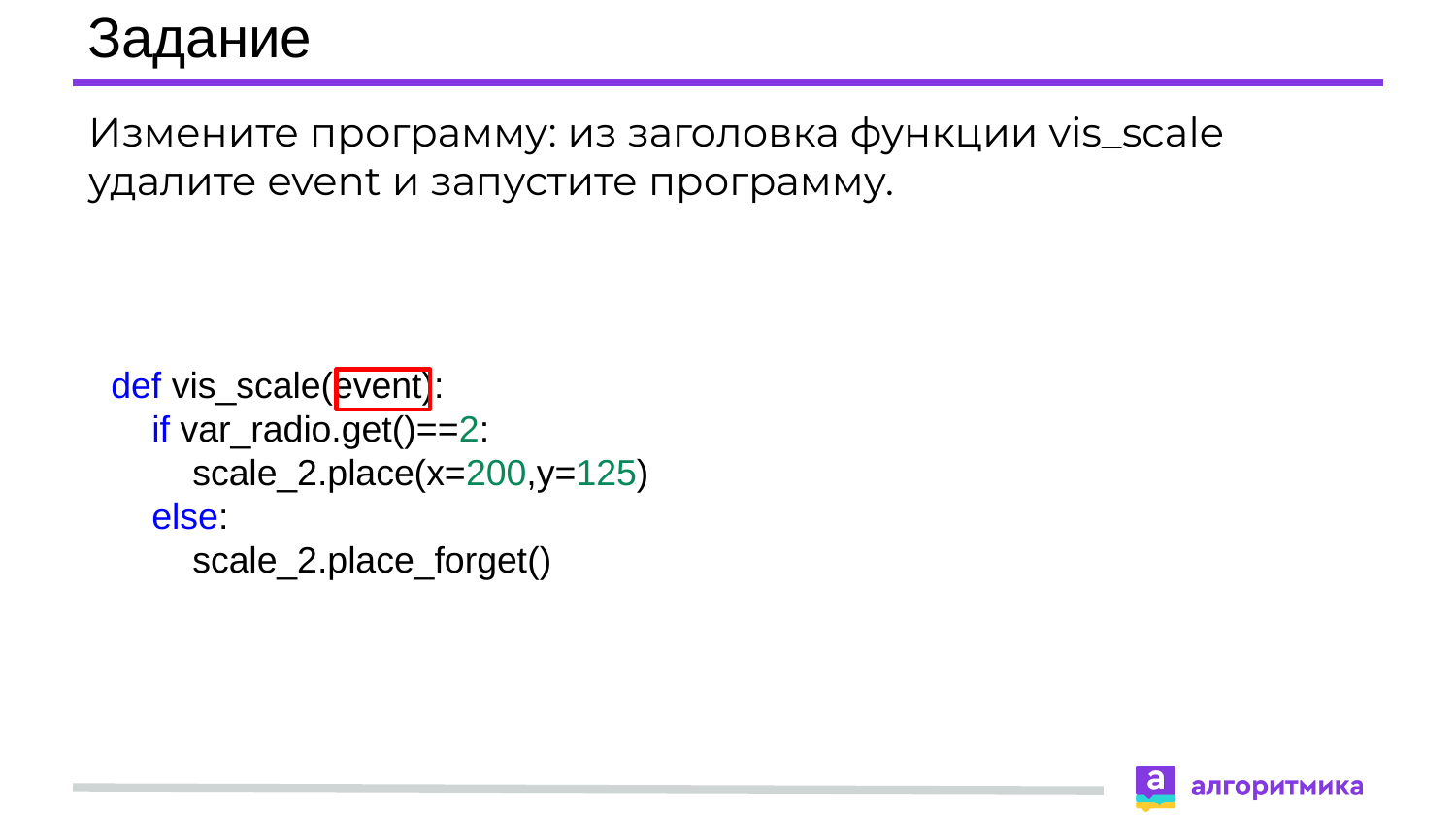

# Задание
Измените программу: из заголовка функции vis_scale удалите event и запустите программу.
def vis_scale(event):
    if var_radio.get()==2:
        scale_2.place(x=200,y=125)
    else:
        scale_2.place_forget()